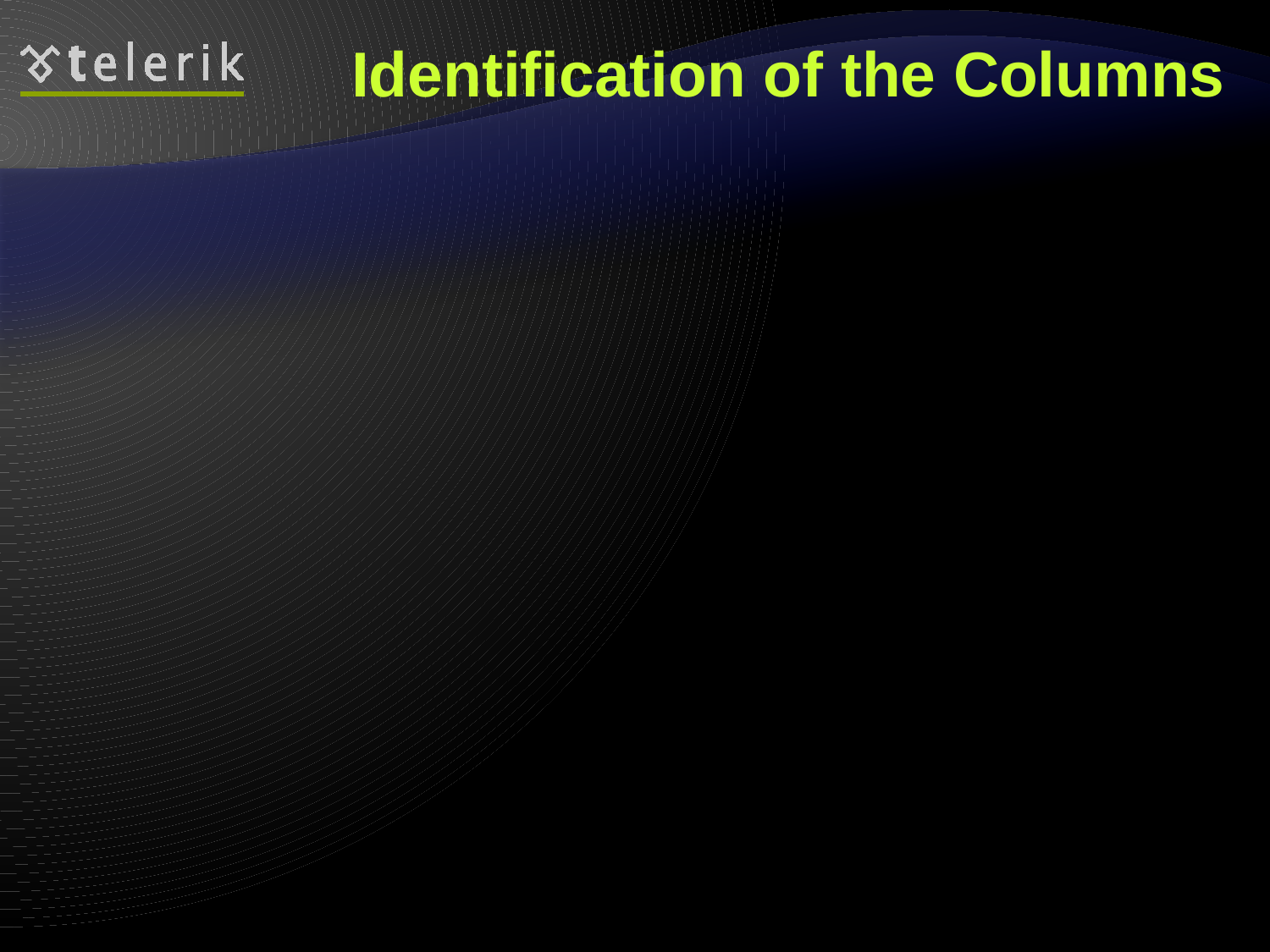

# Identification of the Columns
Columns in the tables are characteristics of the entities
They have name and type
For example students have:
Name (text)
Faculty number (number)
Photo (binary block)
Date of enlistment (date)